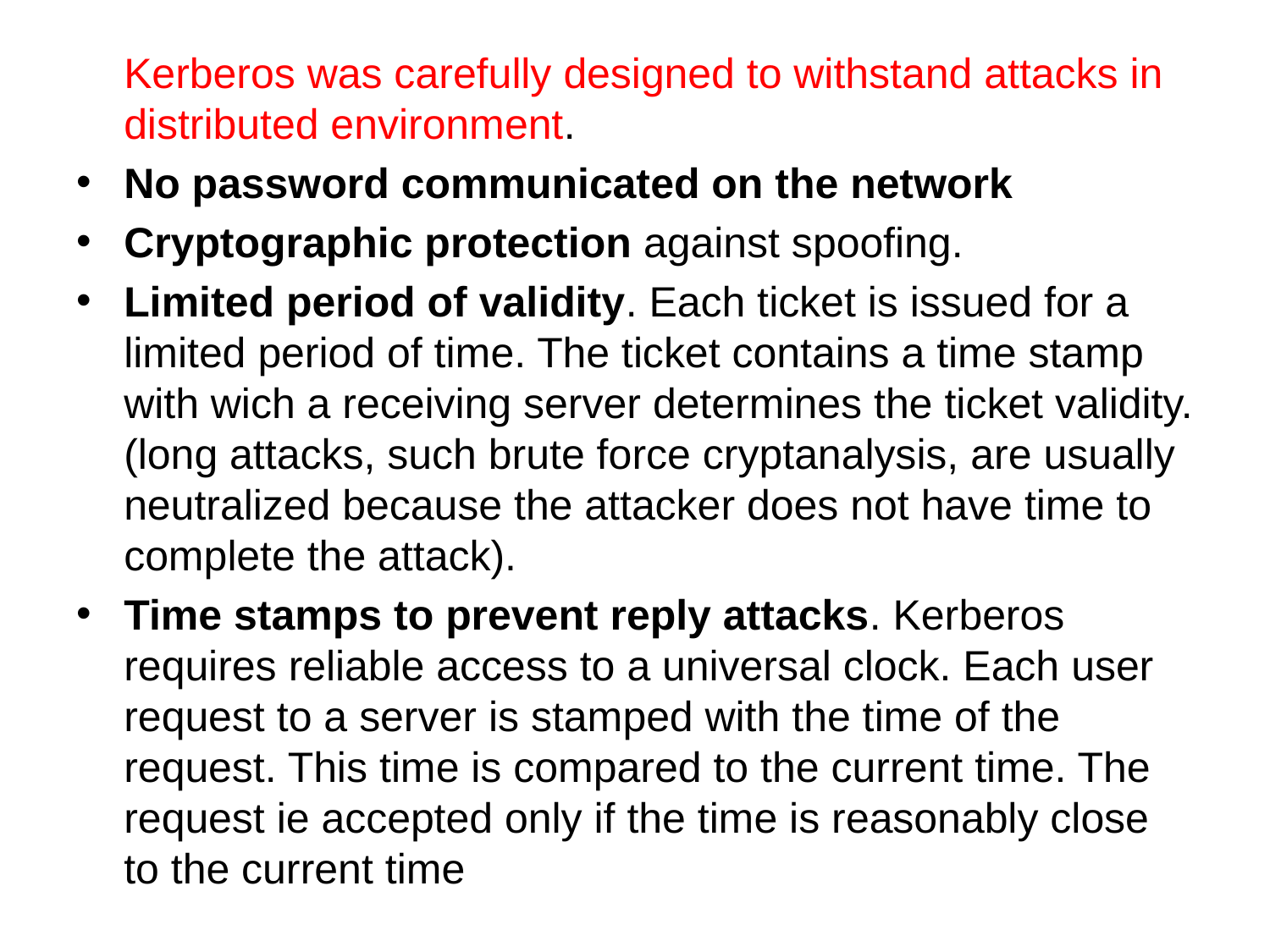

Kerberos was carefully designed to withstand attacks in distributed environment.
No password communicated on the network
Cryptographic protection against spoofing.
Limited period of validity. Each ticket is issued for a limited period of time. The ticket contains a time stamp with wich a receiving server determines the ticket validity.(long attacks, such brute force cryptanalysis, are usually neutralized because the attacker does not have time to complete the attack).
Time stamps to prevent reply attacks. Kerberos requires reliable access to a universal clock. Each user request to a server is stamped with the time of the request. This time is compared to the current time. The request ie accepted only if the time is reasonably close to the current time